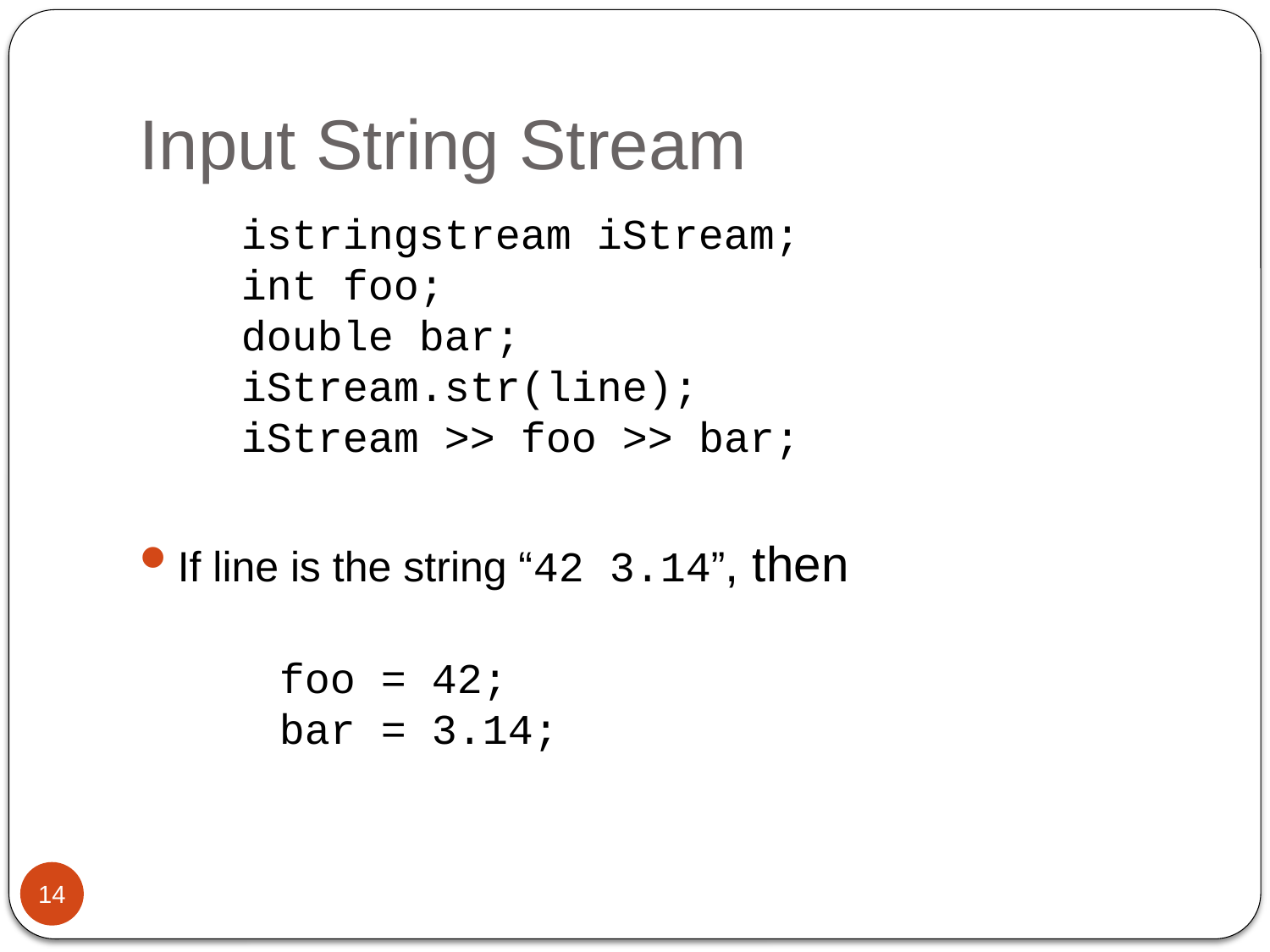

# Input String Stream
    istringstream iStream;
    int foo;
    double bar;
    iStream.str(line);
    iStream >> foo >> bar;

If line is the string “42 3.14”, then
    foo = 42;
    bar = 3.14;
14